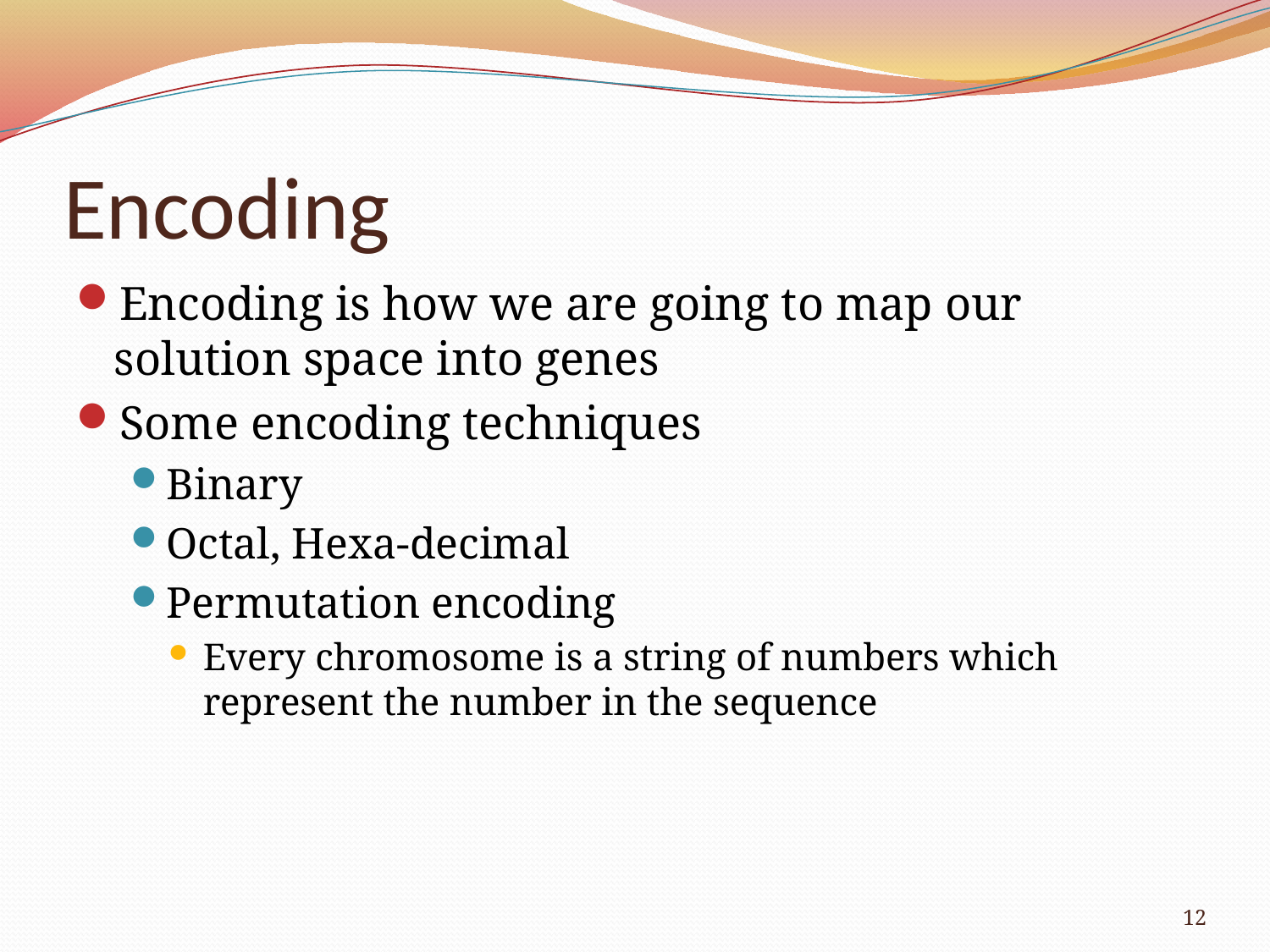

# Encoding
Encoding is how we are going to map our solution space into genes
Some encoding techniques
Binary
Octal, Hexa-decimal
Permutation encoding
Every chromosome is a string of numbers which represent the number in the sequence
12